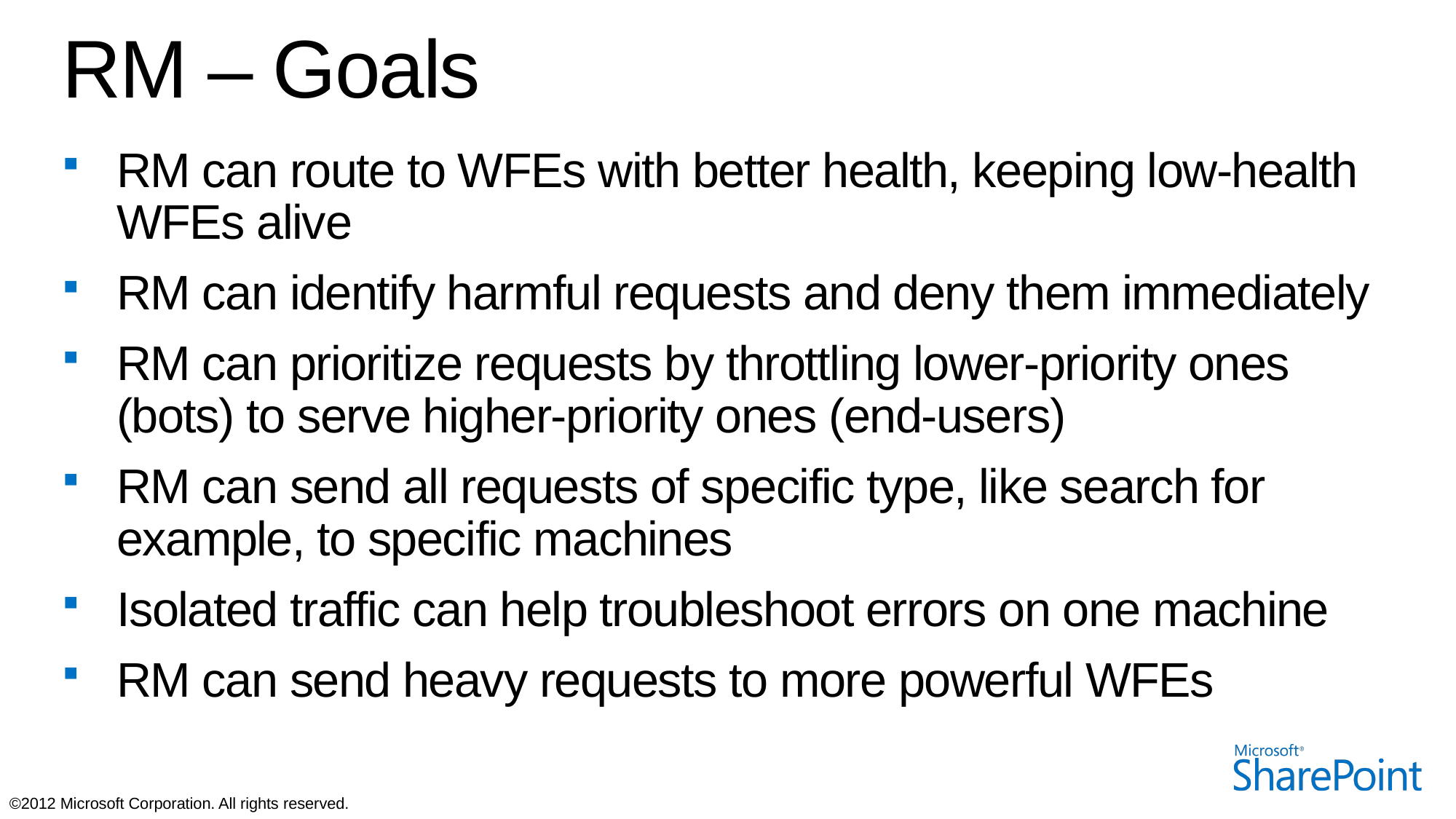

# RM – Goals
RM can route to WFEs with better health, keeping low-health WFEs alive
RM can identify harmful requests and deny them immediately
RM can prioritize requests by throttling lower-priority ones (bots) to serve higher-priority ones (end-users)
RM can send all requests of specific type, like search for example, to specific machines
Isolated traffic can help troubleshoot errors on one machine
RM can send heavy requests to more powerful WFEs